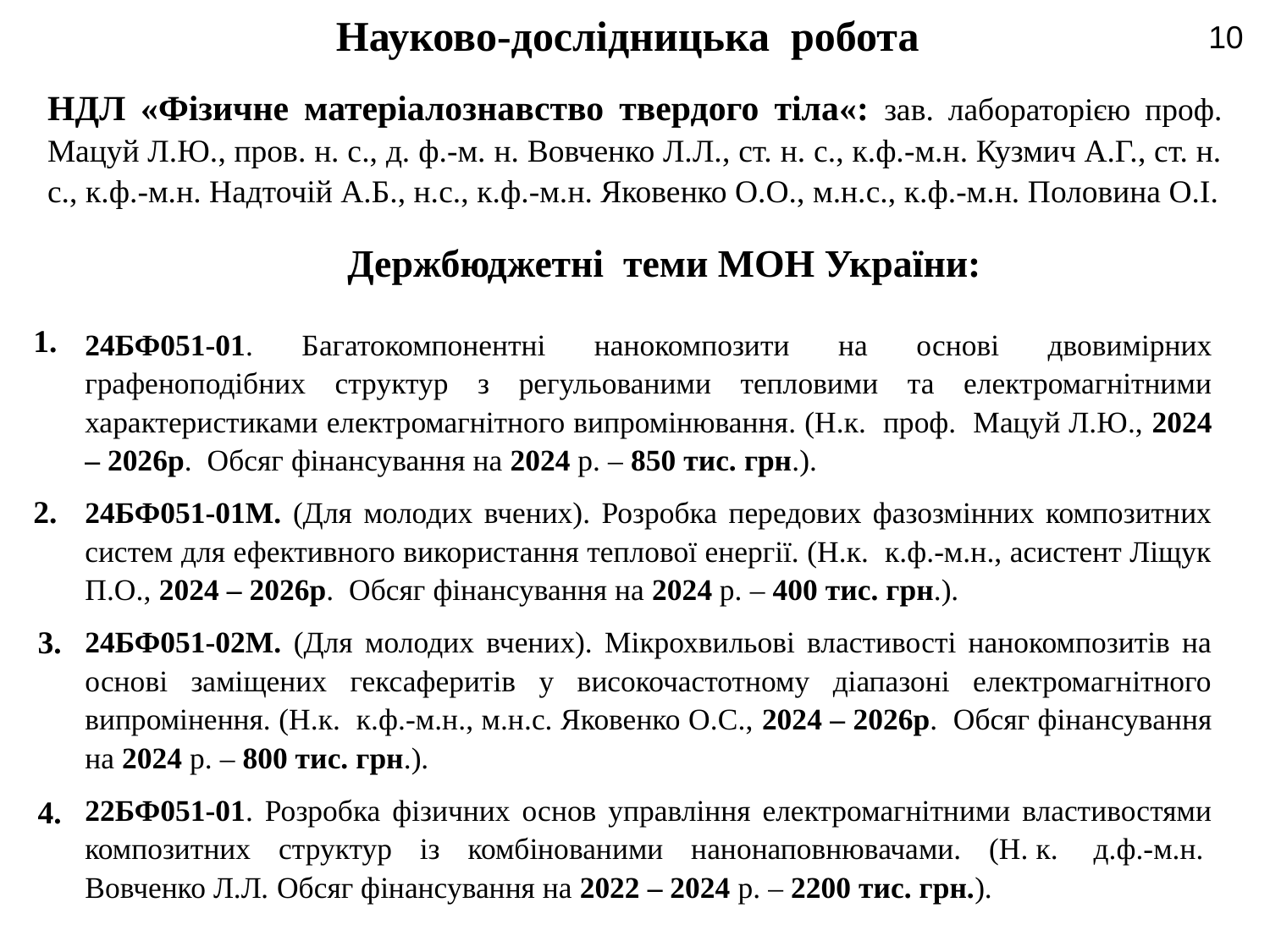

Науково-дослідницька  робота
10
НДЛ «Фізичне матеріалознавство твердого тіла«: зав. лабораторією проф. Мацуй Л.Ю., пров. н. с., д. ф.-м. н. Вовченко Л.Л., ст. н. с., к.ф.-м.н. Кузмич А.Г., ст. н. с., к.ф.-м.н. Надточій А.Б., н.с., к.ф.-м.н. Яковенко О.О., м.н.с., к.ф.-м.н. Половина О.І.
Держбюджетні  теми МОН України:
1.
24БФ051-01. Багатокомпонентні нанокомпозити на основі двовимірних графеноподібних структур з регульованими тепловими та електромагнітними характеристиками електромагнітного випромінювання. (Н.к.  проф.  Мацуй Л.Ю., 2024 – 2026р.  Обсяг фінансування на 2024 р. – 850 тис. грн.).
24БФ051-01М. (Для молодих вчених). Розробка передових фазозмінних композитних систем для ефективного використання теплової енергії. (Н.к.  к.ф.-м.н., асистент Ліщук П.О., 2024 – 2026р.  Обсяг фінансування на 2024 р. – 400 тис. грн.).
24БФ051-02М. (Для молодих вчених). Мікрохвильові властивості нанокомпозитів на основі заміщених гексаферитів у високочастотному діапазоні електромагнітного випромінення. (Н.к.  к.ф.-м.н., м.н.с. Яковенко О.С., 2024 – 2026р.  Обсяг фінансування на 2024 р. – 800 тис. грн.).
22БФ051-01. Розробка фізичних основ управління електромагнітними властивостями композитних структур із комбінованими нанонаповнювачами. (Н. к.  д.ф.-м.н.  Вовченко Л.Л. Обсяг фінансування на 2022 – 2024 р. – 2200 тис. грн.).
2.
3.
4.